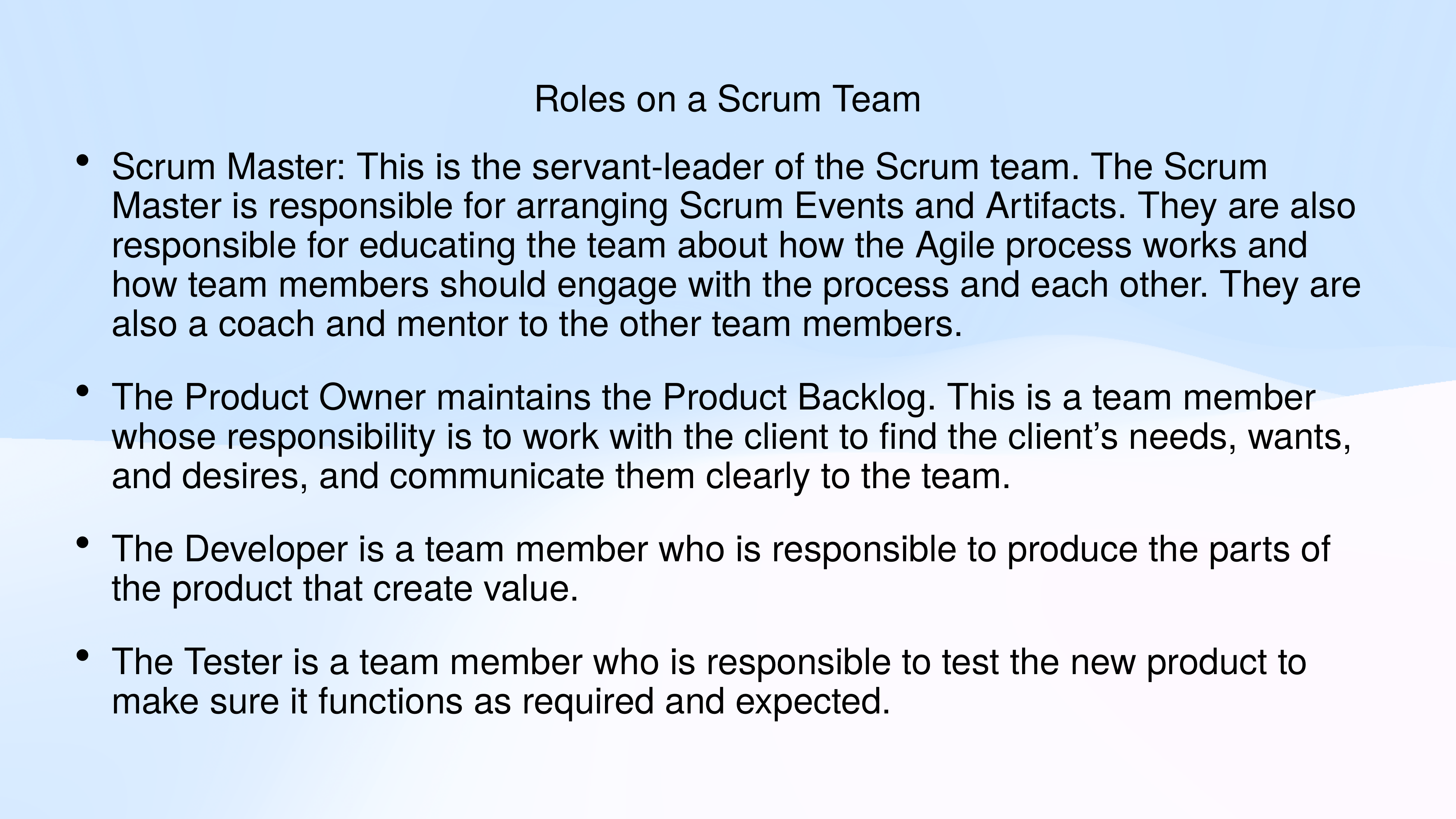

Roles on a Scrum Team
Scrum Master: This is the servant-leader of the Scrum team. The Scrum Master is responsible for arranging Scrum Events and Artifacts. They are also responsible for educating the team about how the Agile process works and how team members should engage with the process and each other. They are also a coach and mentor to the other team members.
The Product Owner maintains the Product Backlog. This is a team member whose responsibility is to work with the client to find the client’s needs, wants, and desires, and communicate them clearly to the team.
The Developer is a team member who is responsible to produce the parts of the product that create value.
The Tester is a team member who is responsible to test the new product to make sure it functions as required and expected.